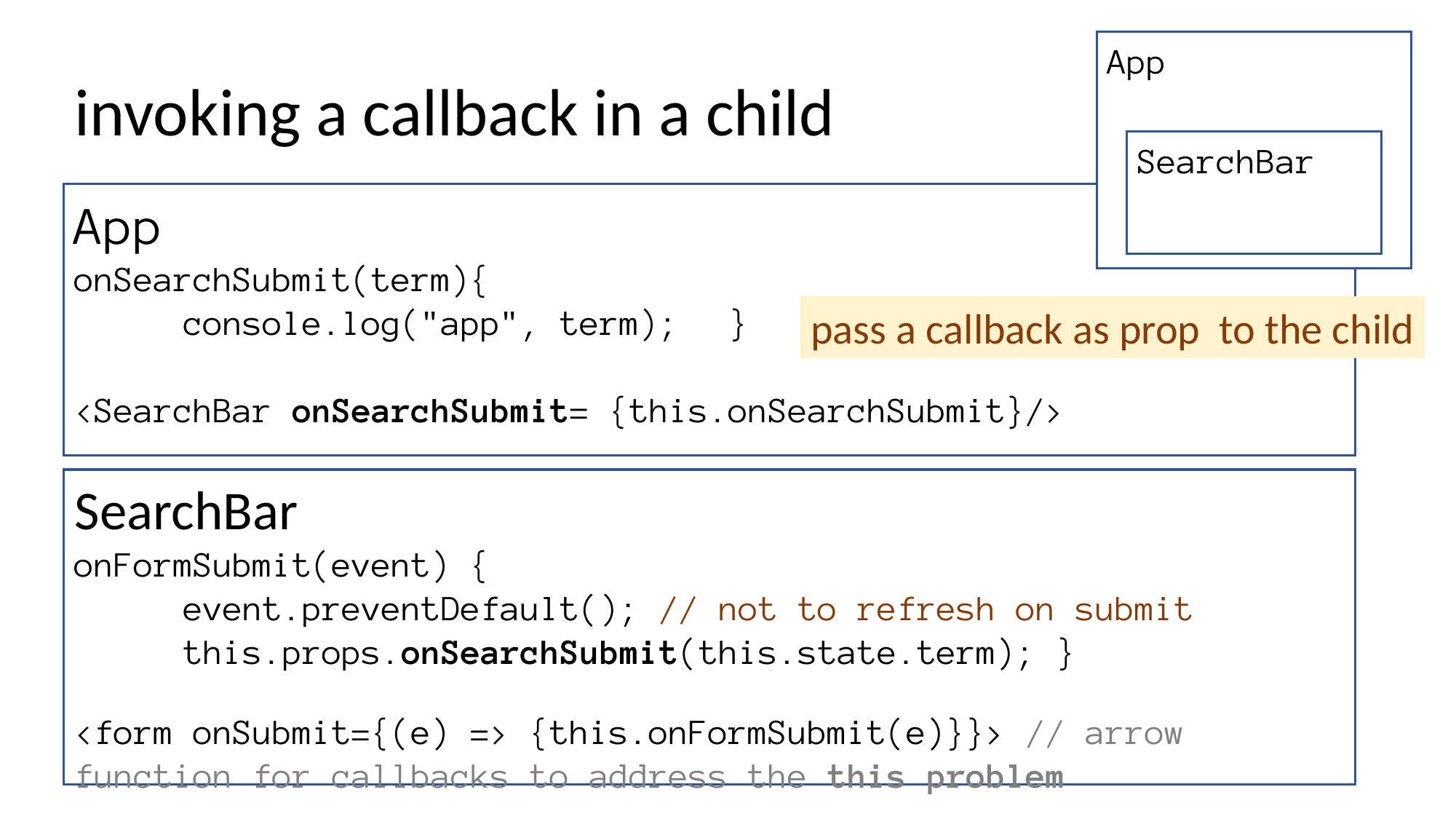

App
# invoking a callback in a child
SearchBar
App
onSearchSubmit(term){
	console.log("app", term);	}

<SearchBar onSearchSubmit= {this.onSearchSubmit}/>
pass a callback as prop  to the child
SearchBar
onFormSubmit(event) {
	event.preventDefault(); // not to refresh on submit		this.props.onSearchSubmit(this.state.term);	}

<form onSubmit={(e) => {this.onFormSubmit(e)}}> // arrow function for callbacks to address the this problem